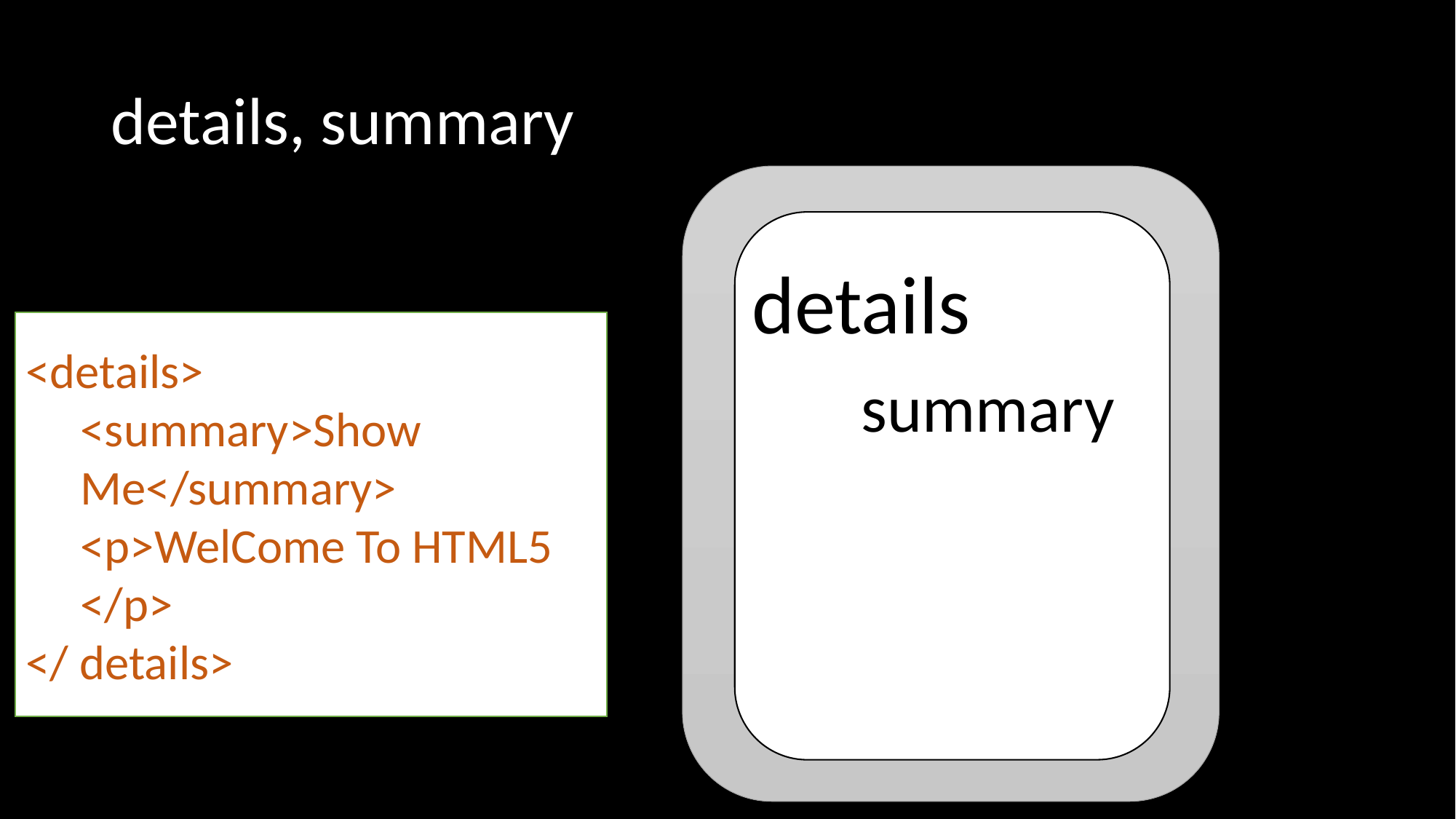

# details, summary

details
	summary
<details>
<summary>Show Me</summary>
<p>WelCome To HTML5 </p>
</ details>